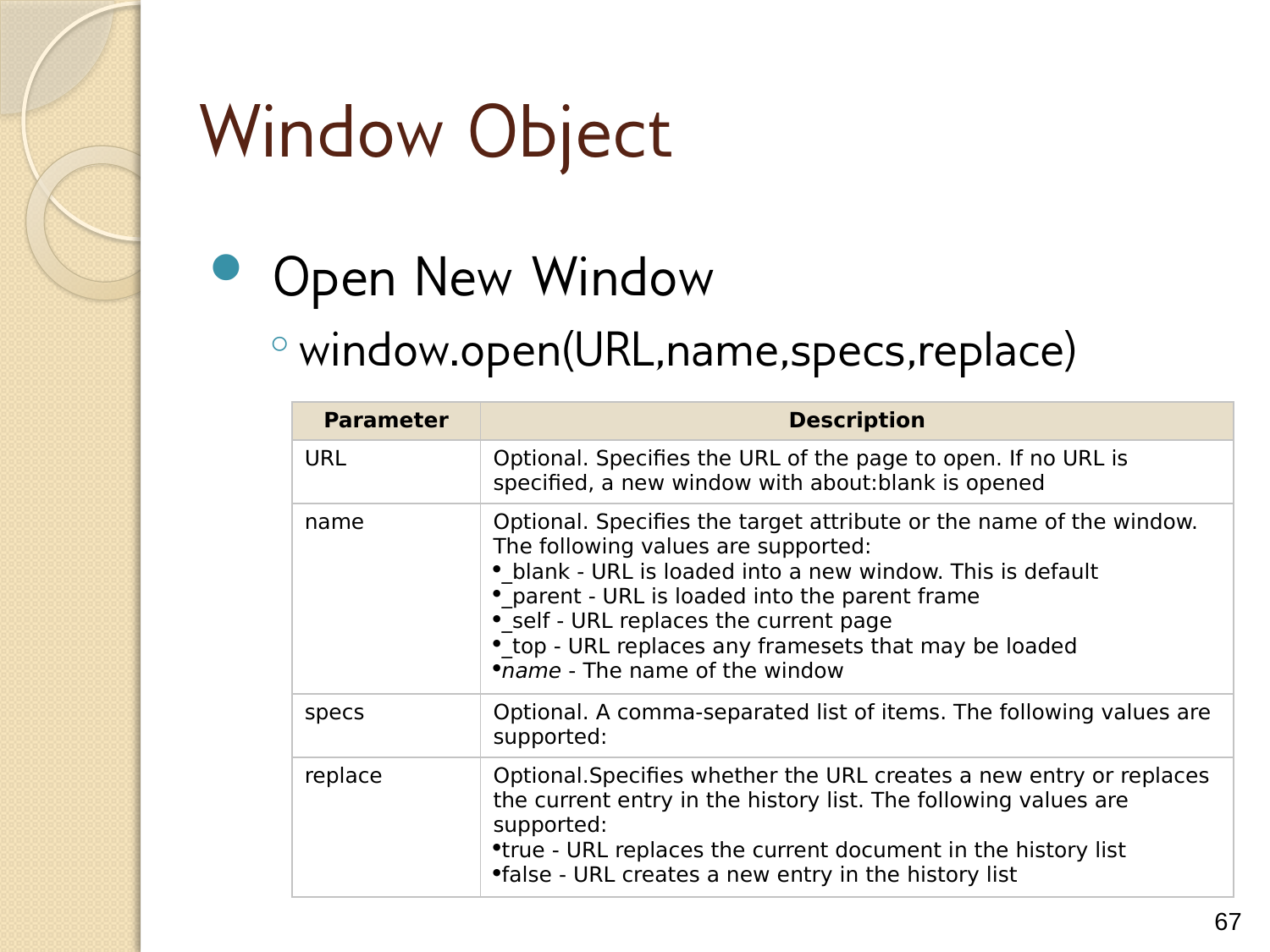

Window Object
Open New Window
window.open(URL,name,specs,replace)
| Parameter | Description |
| --- | --- |
| URL | Optional. Specifies the URL of the page to open. If no URL is specified, a new window with about:blank is opened |
| name | Optional. Specifies the target attribute or the name of the window. The following values are supported: \_blank - URL is loaded into a new window. This is default \_parent - URL is loaded into the parent frame \_self - URL replaces the current page \_top - URL replaces any framesets that may be loaded name - The name of the window |
| specs | Optional. A comma-separated list of items. The following values are supported: |
| replace | Optional.Specifies whether the URL creates a new entry or replaces the current entry in the history list. The following values are supported: true - URL replaces the current document in the history list false - URL creates a new entry in the history list |
67